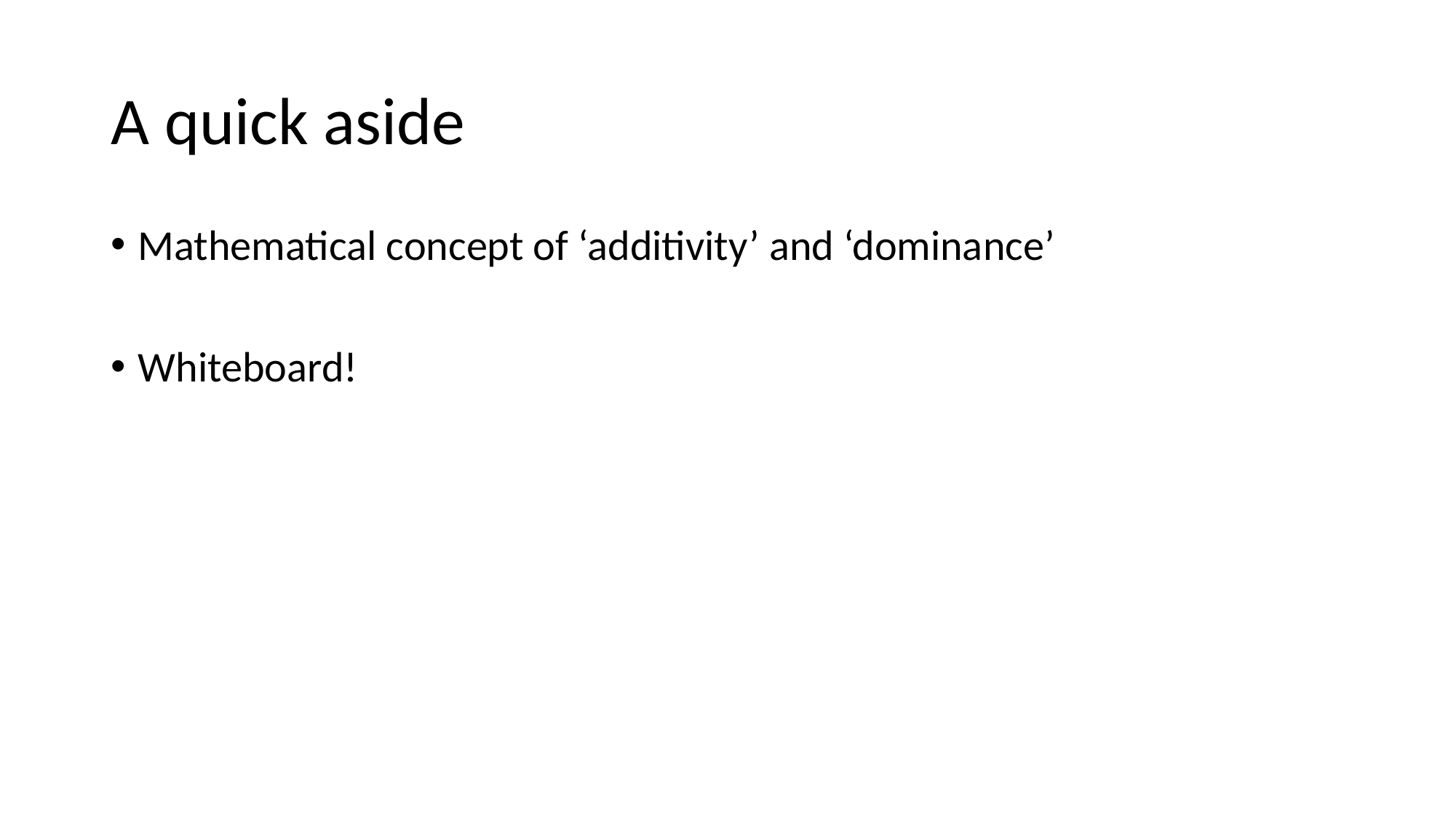

# A quick aside
Mathematical concept of ‘additivity’ and ‘dominance’

Whiteboard!